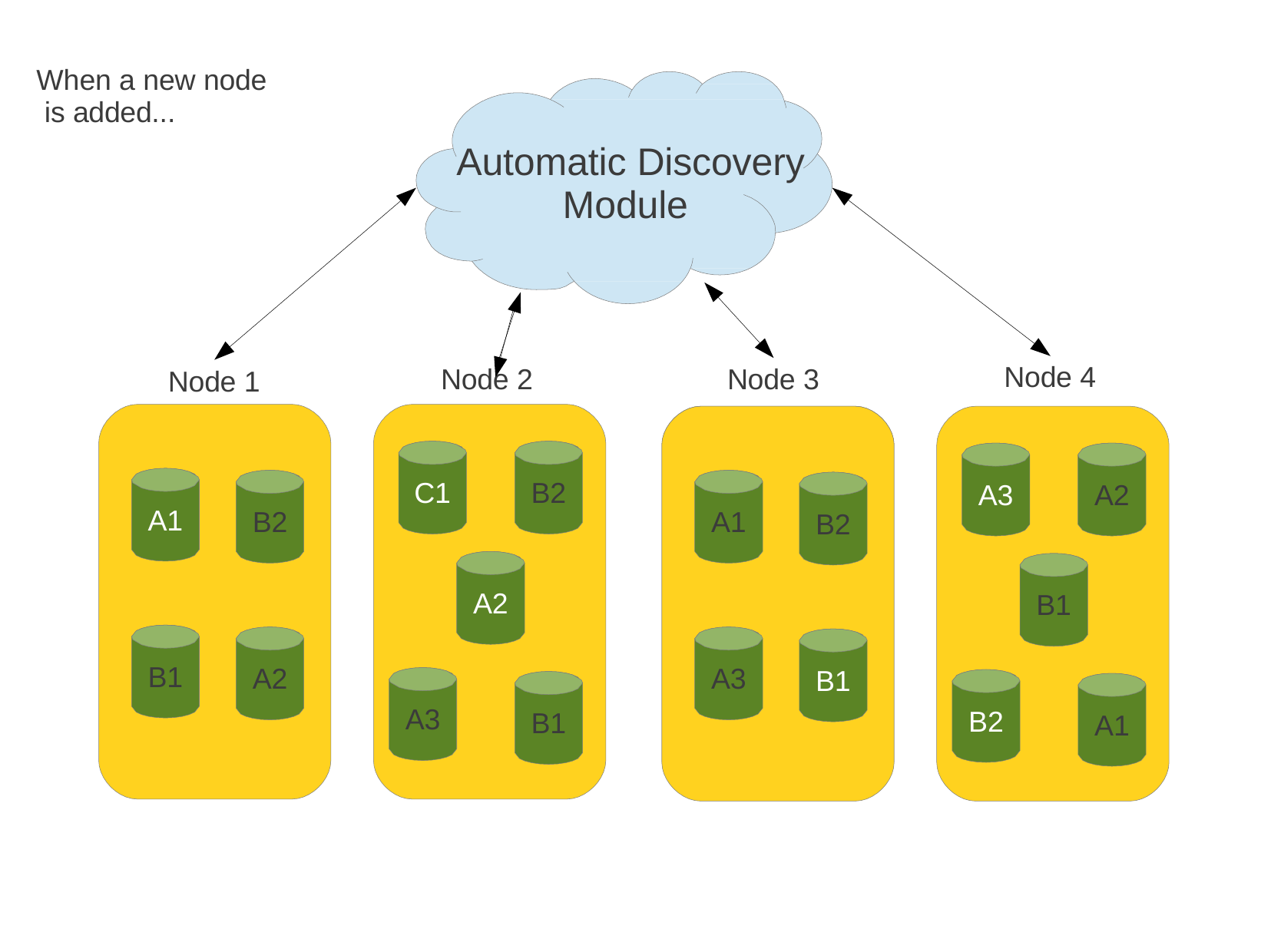

When a new node  is added...

# Automatic Discovery  Module

Node 4
Node 2
Node 3
Node 1

C1
B2
A3
A2
A1
B2
A1
B2

A2
B1

B1
A2
A3
B1

A3
B2
B1
A1